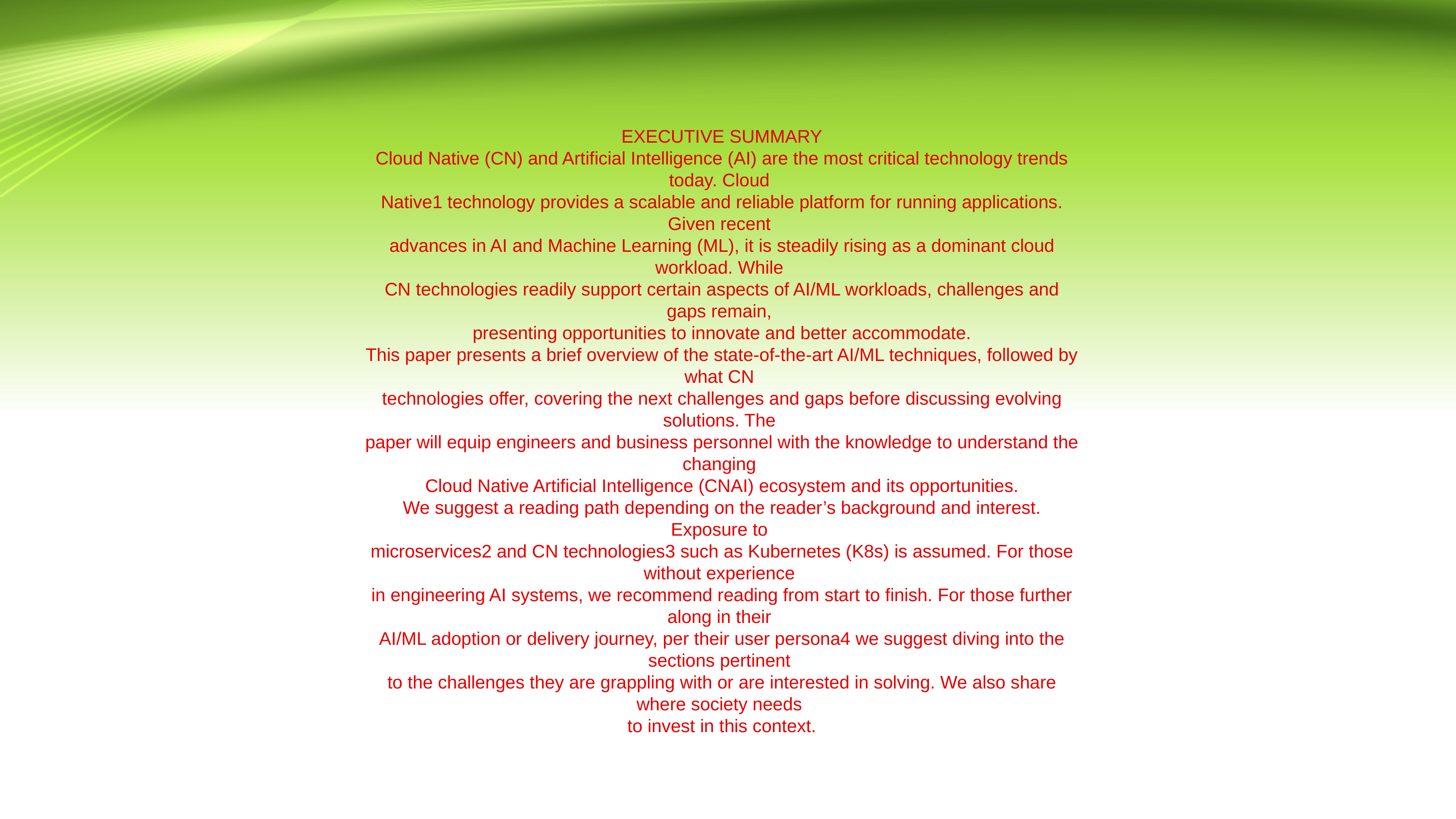

EXECUTIVE SUMMARY
Cloud Native (CN) and Artificial Intelligence (AI) are the most critical technology trends today. Cloud
Native1 technology provides a scalable and reliable platform for running applications. Given recent
advances in AI and Machine Learning (ML), it is steadily rising as a dominant cloud workload. While
CN technologies readily support certain aspects of AI/ML workloads, challenges and gaps remain,
presenting opportunities to innovate and better accommodate.
This paper presents a brief overview of the state-of-the-art AI/ML techniques, followed by what CN
technologies offer, covering the next challenges and gaps before discussing evolving solutions. The
paper will equip engineers and business personnel with the knowledge to understand the changing
Cloud Native Artificial Intelligence (CNAI) ecosystem and its opportunities.
We suggest a reading path depending on the reader’s background and interest. Exposure to
microservices2 and CN technologies3 such as Kubernetes (K8s) is assumed. For those without experience
in engineering AI systems, we recommend reading from start to finish. For those further along in their
AI/ML adoption or delivery journey, per their user persona4 we suggest diving into the sections pertinent
to the challenges they are grappling with or are interested in solving. We also share where society needs
to invest in this context.